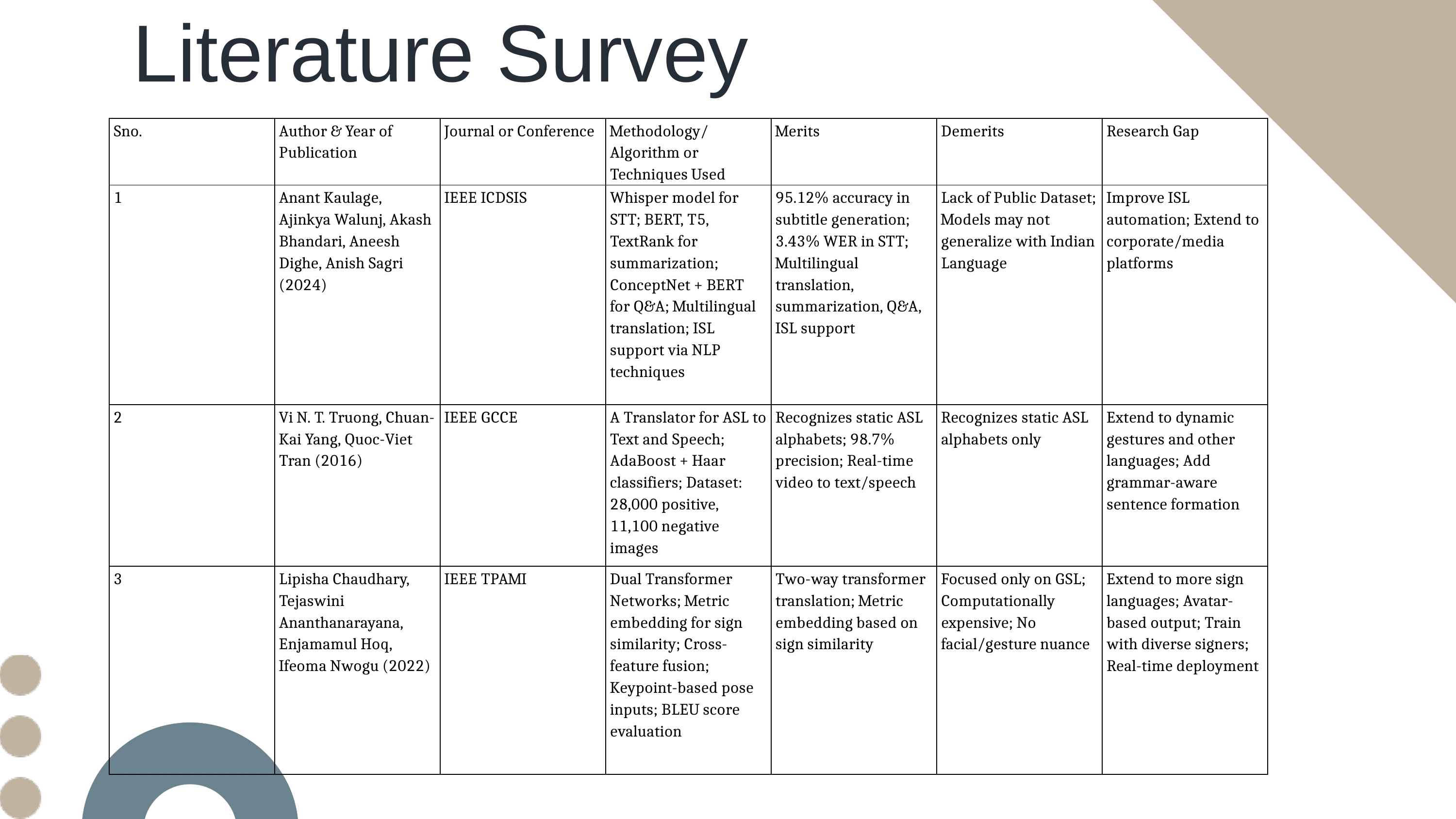

Literature Survey
| Sno. | Author & Year of Publication | Journal or Conference | Methodology/Algorithm or Techniques Used | Merits | Demerits | Research Gap |
| --- | --- | --- | --- | --- | --- | --- |
| 1 | Anant Kaulage, Ajinkya Walunj, Akash Bhandari, Aneesh Dighe, Anish Sagri (2024) | IEEE ICDSIS | Whisper model for STT; BERT, T5, TextRank for summarization; ConceptNet + BERT for Q&A; Multilingual translation; ISL support via NLP techniques | 95.12% accuracy in subtitle generation; 3.43% WER in STT; Multilingual translation, summarization, Q&A, ISL support | Lack of Public Dataset; Models may not generalize with Indian Language | Improve ISL automation; Extend to corporate/media platforms |
| 2 | Vi N. T. Truong, Chuan-Kai Yang, Quoc-Viet Tran (2016) | IEEE GCCE | A Translator for ASL to Text and Speech; AdaBoost + Haar classifiers; Dataset: 28,000 positive, 11,100 negative images | Recognizes static ASL alphabets; 98.7% precision; Real-time video to text/speech | Recognizes static ASL alphabets only | Extend to dynamic gestures and other languages; Add grammar-aware sentence formation |
| 3 | Lipisha Chaudhary, Tejaswini Ananthanarayana, Enjamamul Hoq, Ifeoma Nwogu (2022) | IEEE TPAMI | Dual Transformer Networks; Metric embedding for sign similarity; Cross-feature fusion; Keypoint-based pose inputs; BLEU score evaluation | Two-way transformer translation; Metric embedding based on sign similarity | Focused only on GSL; Computationally expensive; No facial/gesture nuance | Extend to more sign languages; Avatar-based output; Train with diverse signers; Real-time deployment |